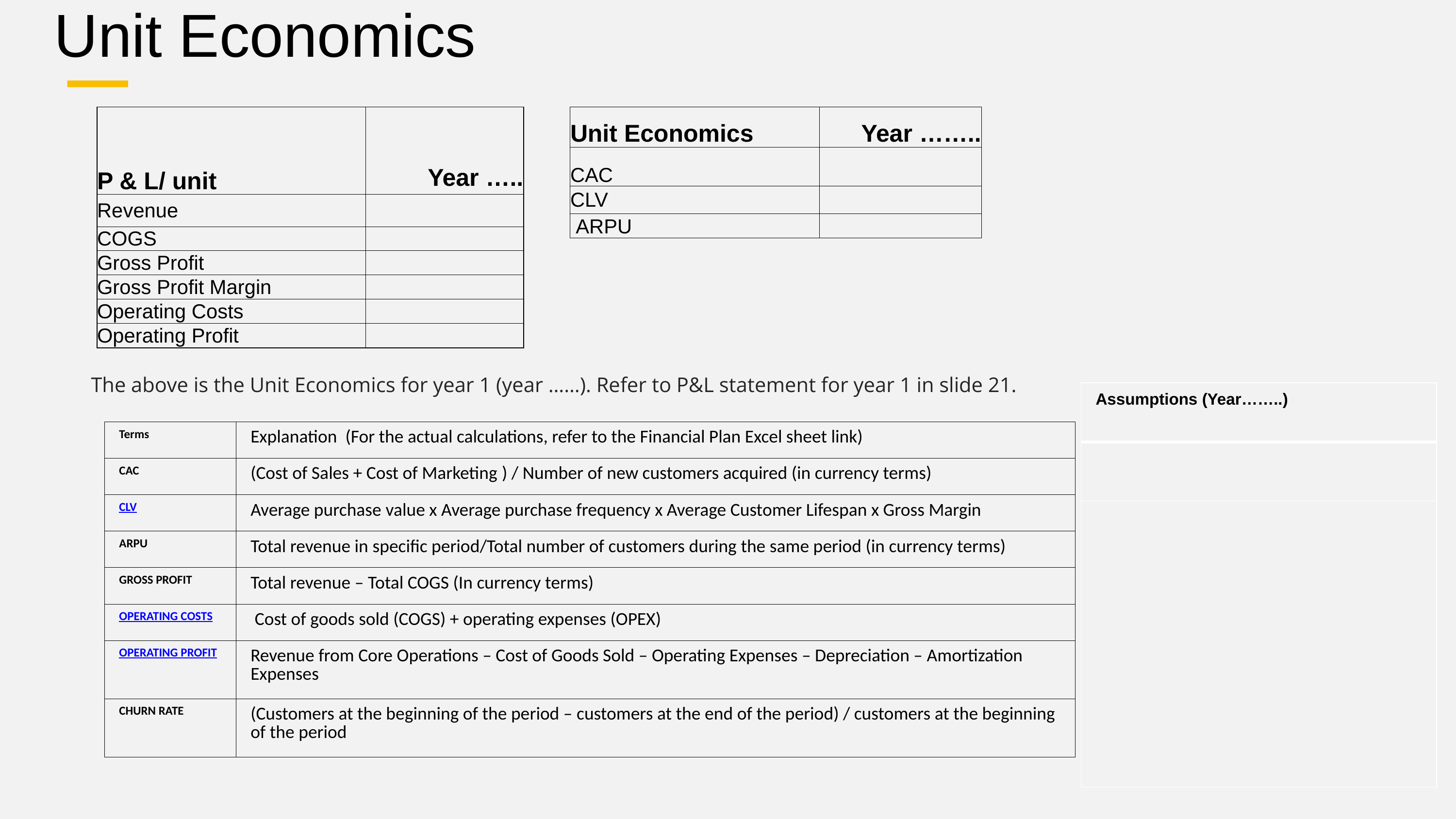

# Unit Economics

| Unit Economics | Year …….. |
| --- | --- |
| CAC |  |
| CLV |  |
| ARPU |  |
| P & L/ unit | Year ….. |
| --- | --- |
| Revenue |  |
| COGS |  |
| Gross Profit |  |
| Gross Profit Margin |  |
| Operating Costs |  |
| Operating Profit |  |
The above is the Unit Economics for year 1 (year ……). Refer to P&L statement for year 1 in slide 21.
| Assumptions (Year……..) |
| --- |
|  |
|  |
| ​Terms | Explanation  (For the actual calculations, refer to the Financial Plan Excel sheet link)​ |
| --- | --- |
| CAC​ | (Cost of Sales + Cost of Marketing ) / Number of new customers acquired (in currency terms)​ |
| CLV | Average purchase value x Average purchase frequency x Average Customer Lifespan x Gross Margin |
| ARPU​ | Total revenue in specific period/Total number of customers during the same period (in currency terms)​ |
| GROSS PROFIT​ | Total revenue – Total COGS (In currency terms)​ |
| OPERATING COSTS | Cost of goods sold (COGS) + operating expenses (OPEX) |
| OPERATING PROFIT | Revenue from Core Operations – Cost of Goods Sold – Operating Expenses – Depreciation – Amortization Expenses |
| CHURN RATE | (Customers at the beginning of the period – customers at the end of the period) / customers at the beginning of the period |